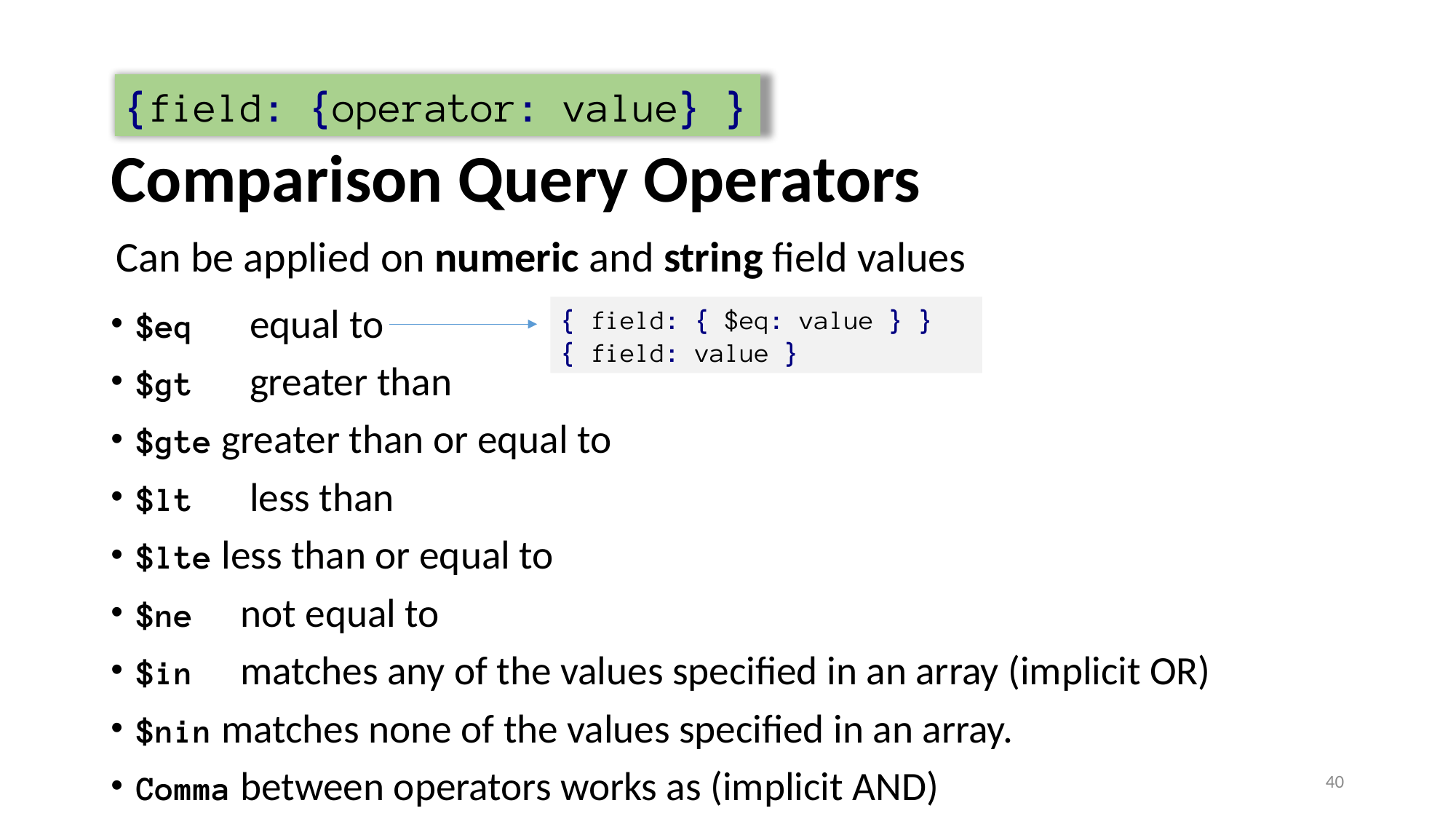

{field: {operator: value} }
# Comparison Query Operators
Can be applied on numeric and string field values
{ field: { $eq: value } }
{ field: value }
$eq	 equal to
$gt	 greater than
$gte greater than or equal to
$lt	 less than
$lte less than or equal to
$ne	not equal to
$in	matches any of the values specified in an array (implicit OR)
$nin matches none of the values specified in an array.
Comma between operators works as (implicit AND)
40